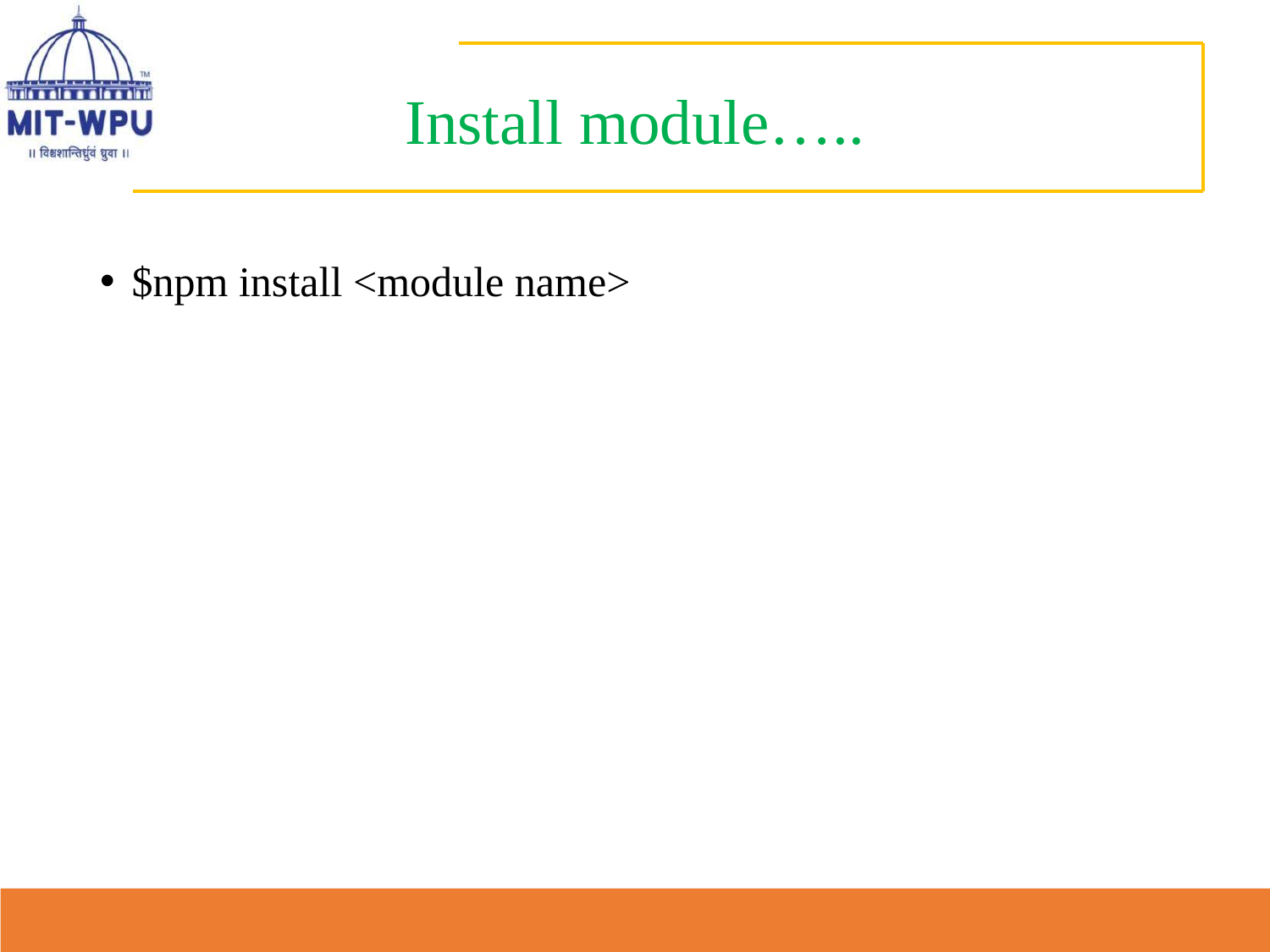

# Install module…..
$npm install <module name>